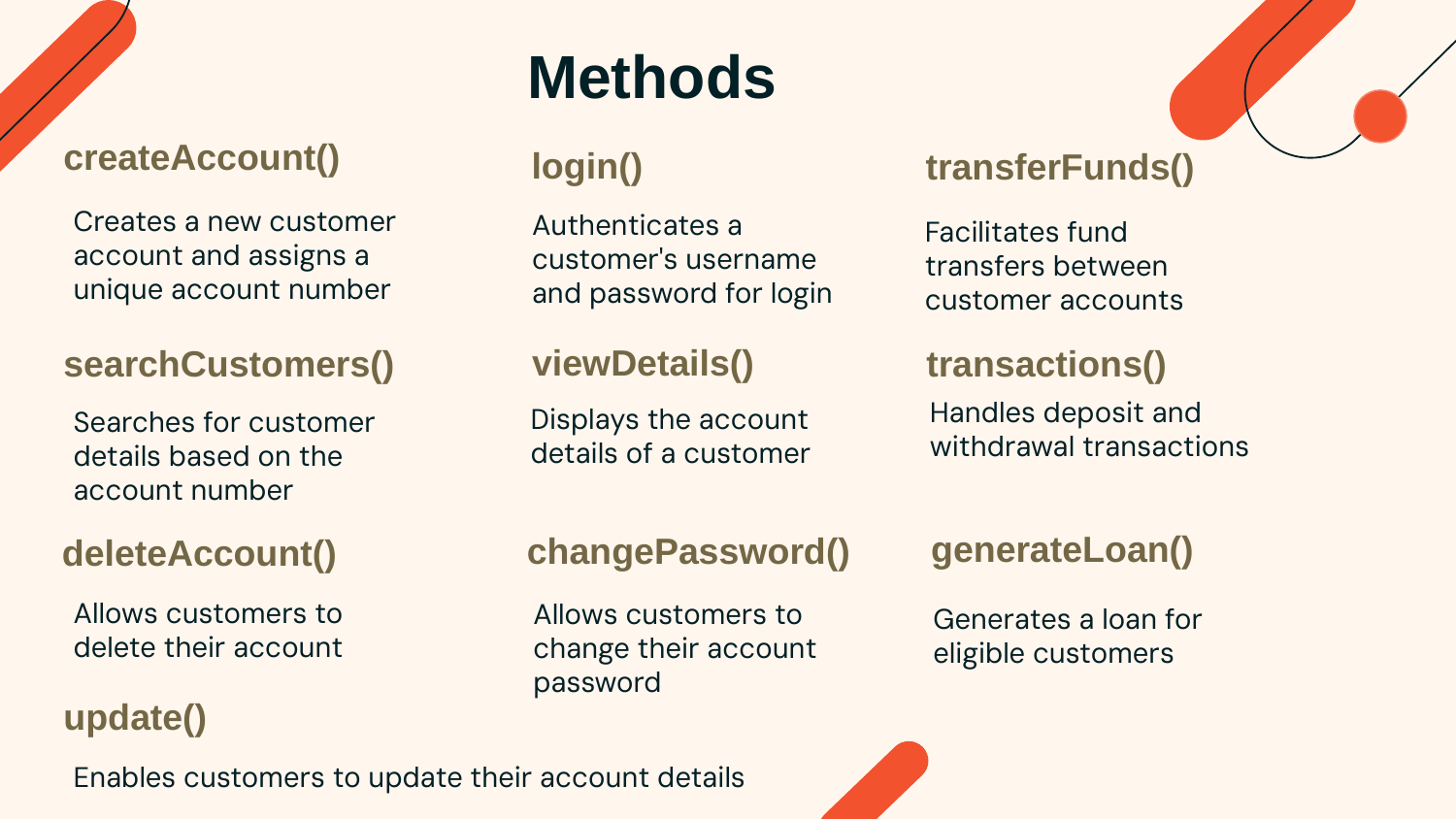

# Methods
createAccount()
login()
transferFunds()
Creates a new customer account and assigns a unique account number
Authenticates a customer's username and password for login
Facilitates fund transfers between customer accounts
searchCustomers()
viewDetails()
transactions()
Handles deposit and withdrawal transactions
Displays the account details of a customer
Searches for customer details based on the account number
changePassword()
generateLoan()
deleteAccount()
Allows customers to delete their account
Allows customers to change their account password
Generates a loan for eligible customers
update()
Enables customers to update their account details